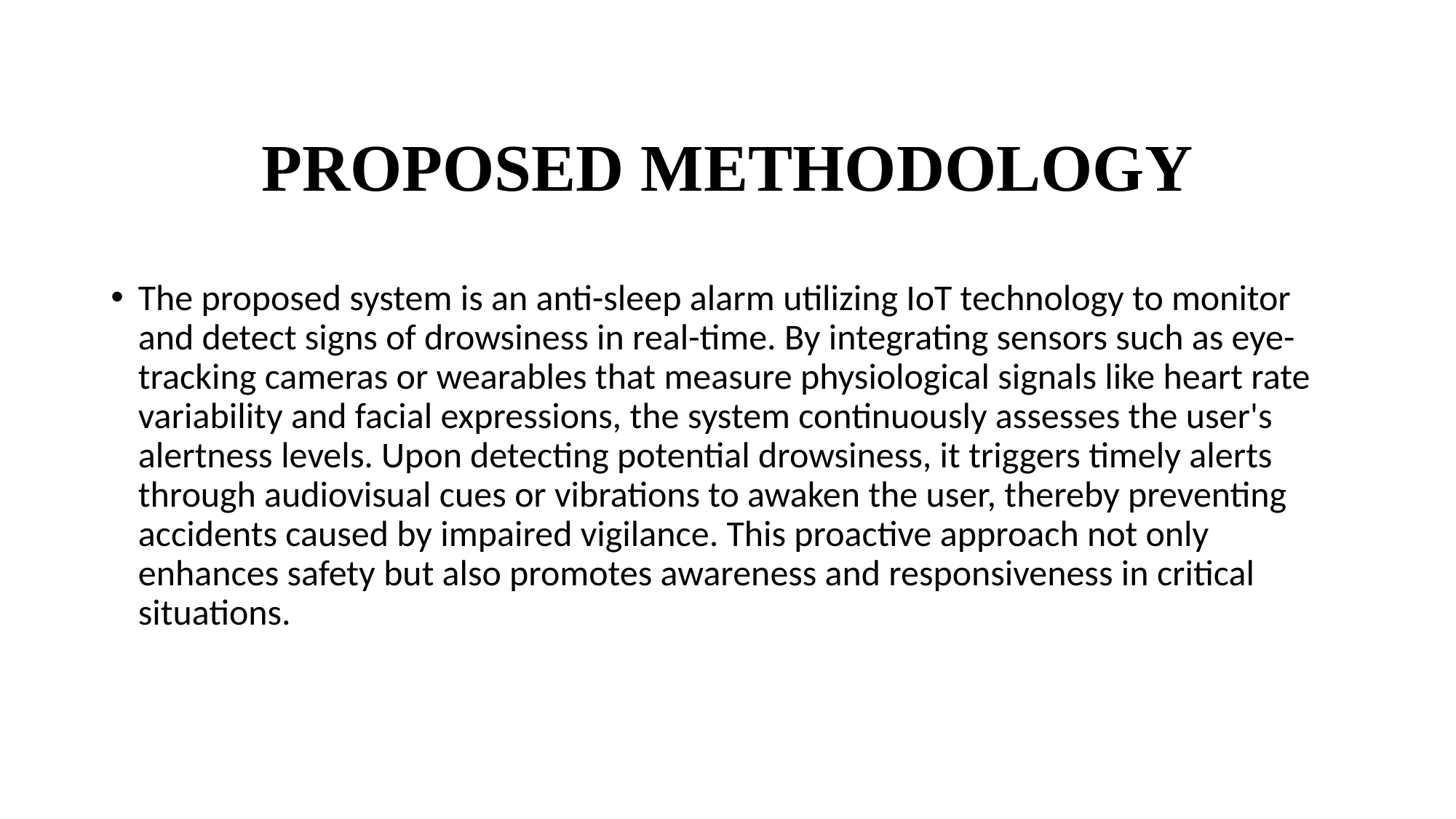

# PROPOSED METHODOLOGY
The proposed system is an anti-sleep alarm utilizing IoT technology to monitor and detect signs of drowsiness in real-time. By integrating sensors such as eye-tracking cameras or wearables that measure physiological signals like heart rate variability and facial expressions, the system continuously assesses the user's alertness levels. Upon detecting potential drowsiness, it triggers timely alerts through audiovisual cues or vibrations to awaken the user, thereby preventing accidents caused by impaired vigilance. This proactive approach not only enhances safety but also promotes awareness and responsiveness in critical situations.